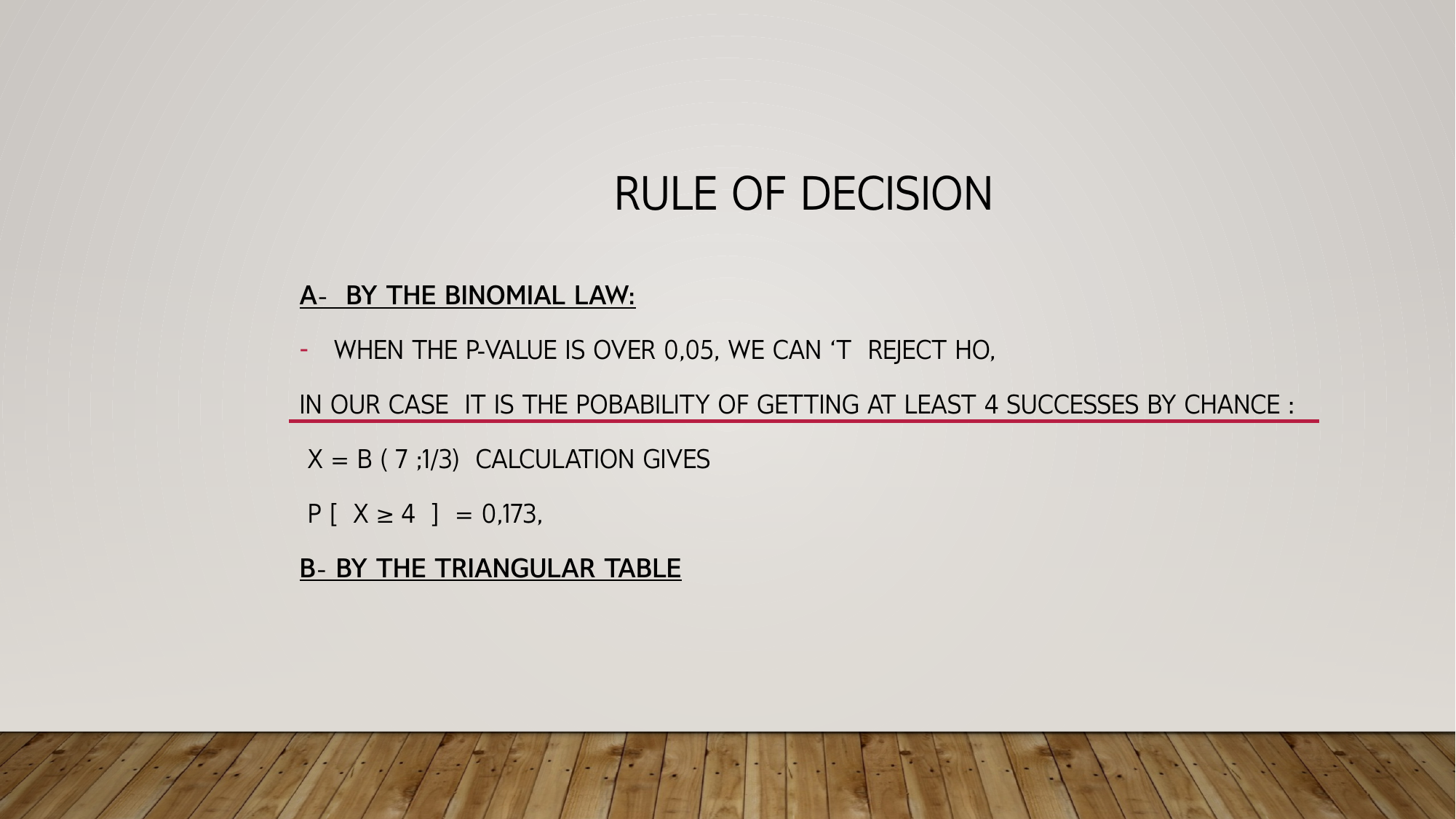

# RULE OF decision
A-  By the binomial law:
When the p-value is over 0,05, we can ‘T  rEJECT ho,
IN OUR CASE  it is the pobability OF GETTING AT LEAST 4 SUCCESSES BY CHANCE :
 x = B ( 7 ;1/3)  calculation gives
 P [  X ≥ 4  ]  = 0,173,
B- BY THE TRIANGULAR TABLE